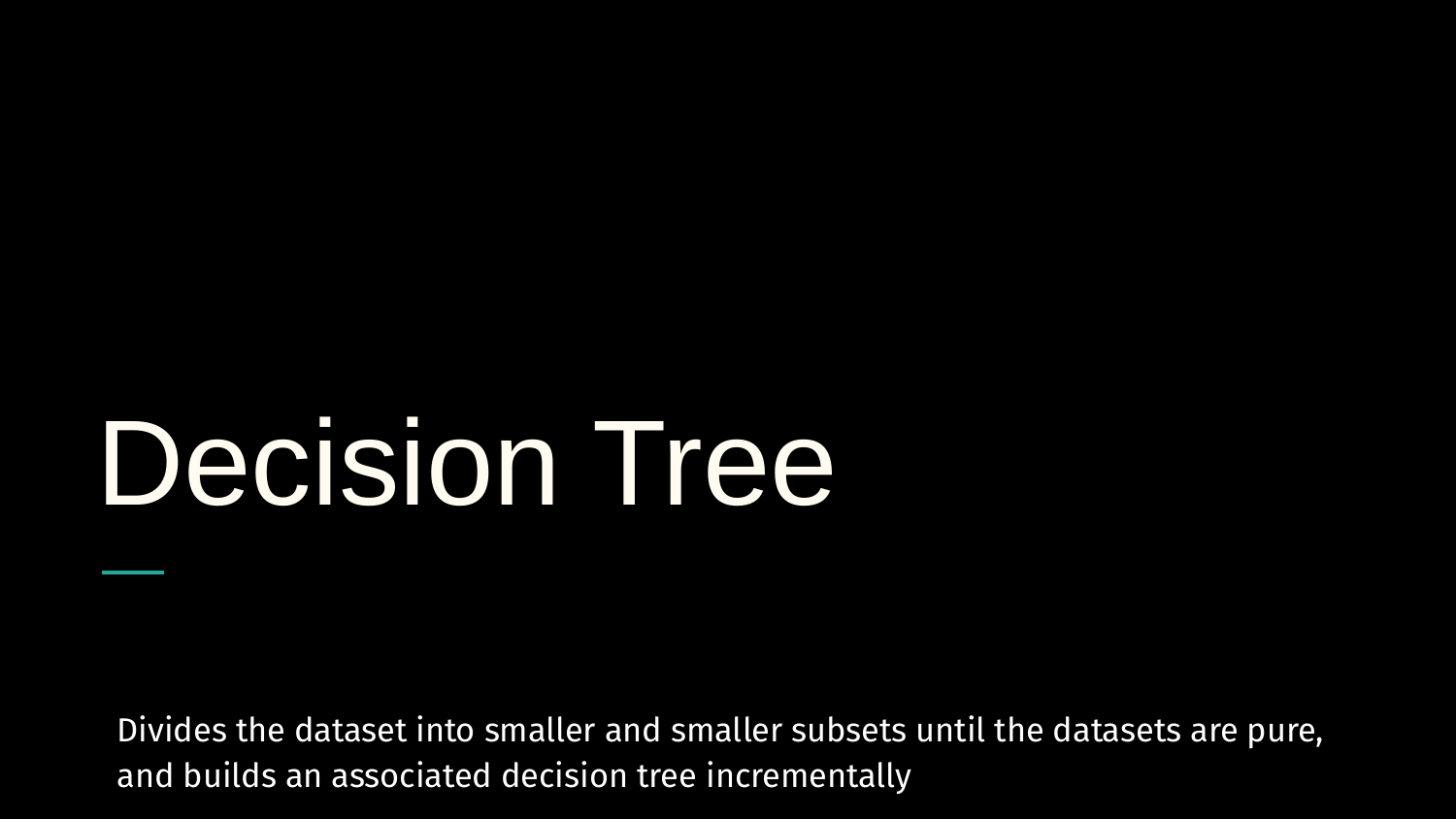

# Decision Tree
Divides the dataset into smaller and smaller subsets until the datasets are pure, and builds an associated decision tree incrementally